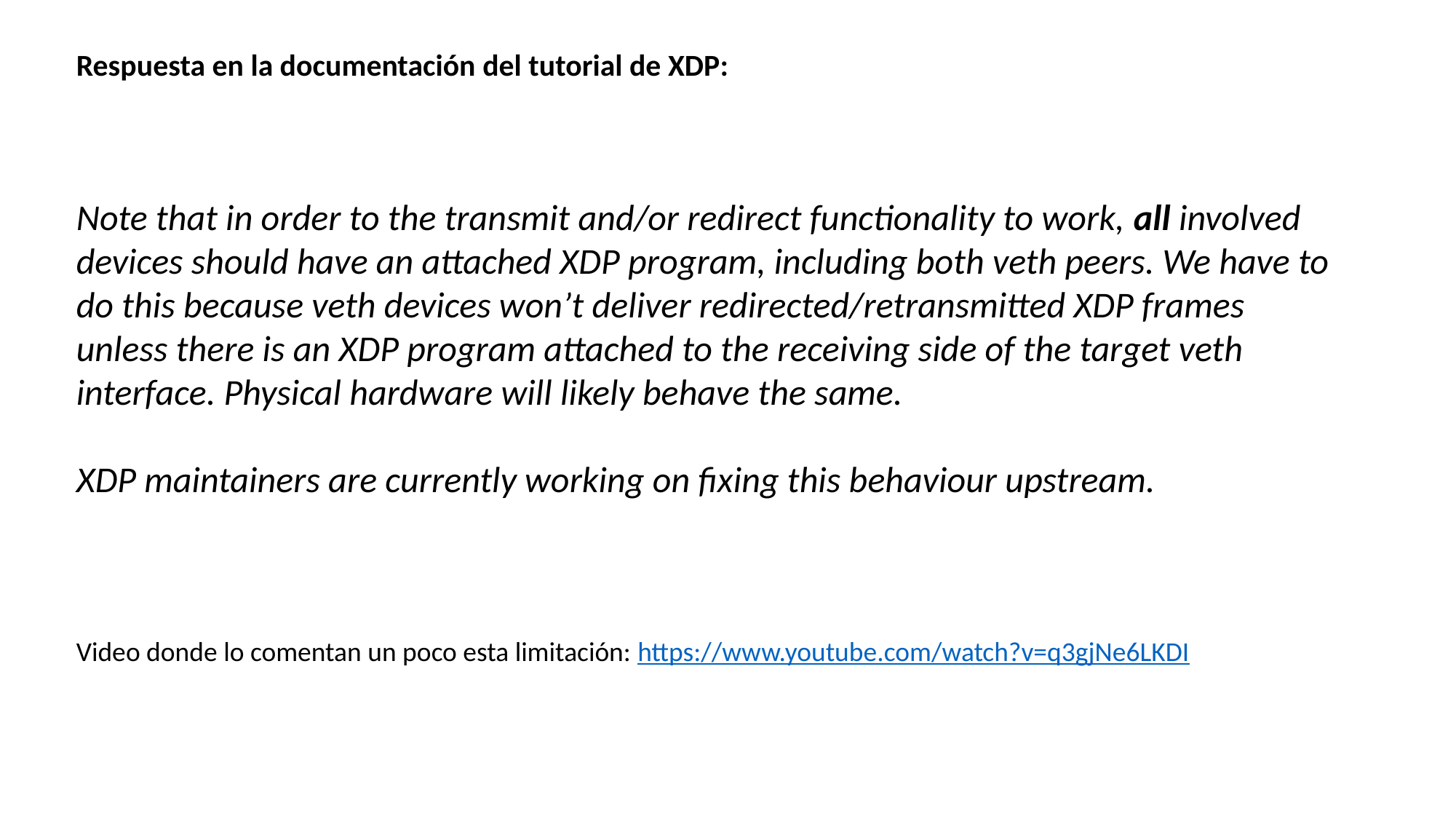

Respuesta en la documentación del tutorial de XDP:
Note that in order to the transmit and/or redirect functionality to work, all involved devices should have an attached XDP program, including both veth peers. We have to do this because veth devices won’t deliver redirected/retransmitted XDP frames unless there is an XDP program attached to the receiving side of the target veth interface. Physical hardware will likely behave the same.

XDP maintainers are currently working on fixing this behaviour upstream.

Video donde lo comentan un poco esta limitación: https://www.youtube.com/watch?v=q3gjNe6LKDI